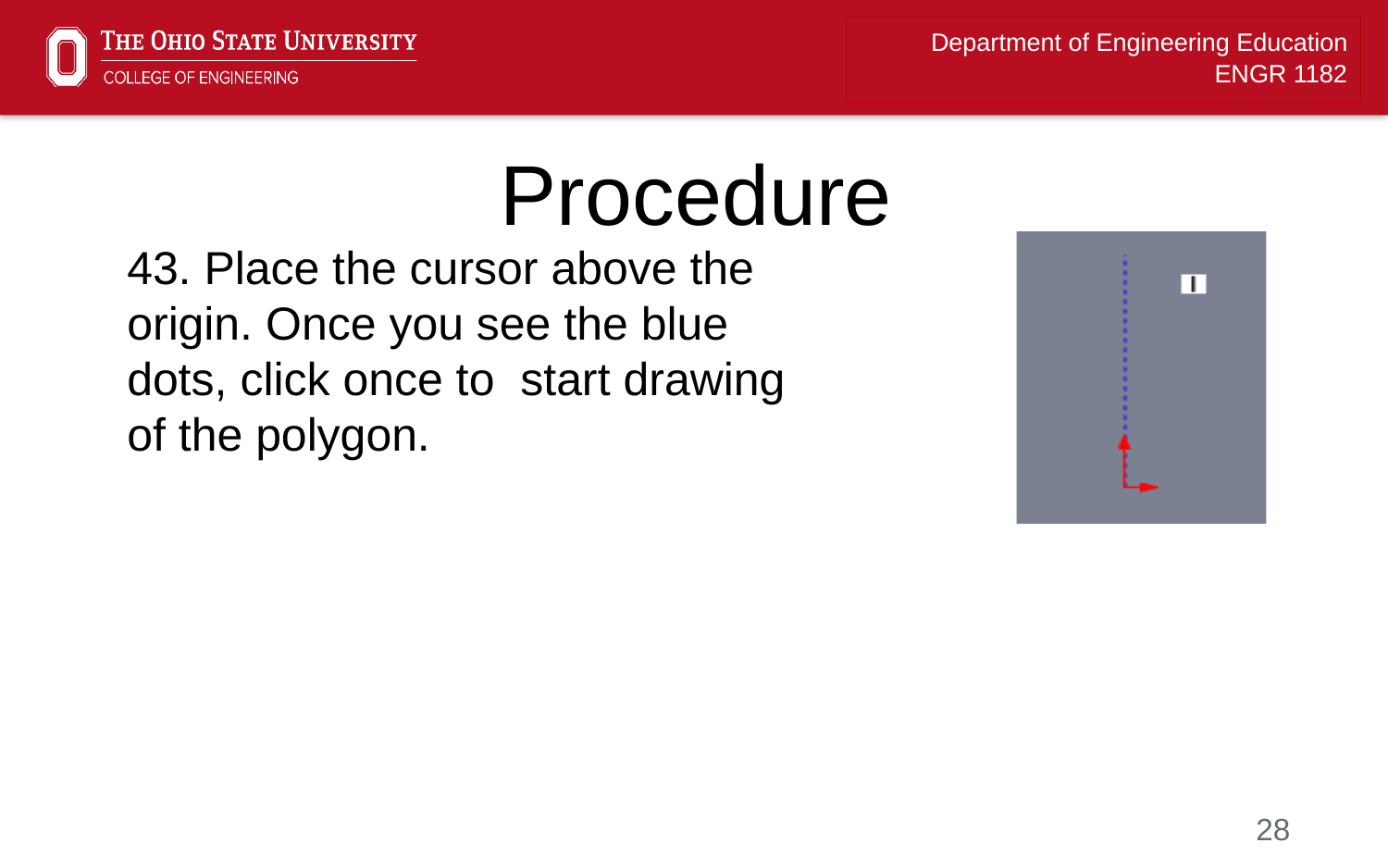

# Procedure
43. Place the cursor above the origin. Once you see the blue dots, click once to  start drawing of the polygon.